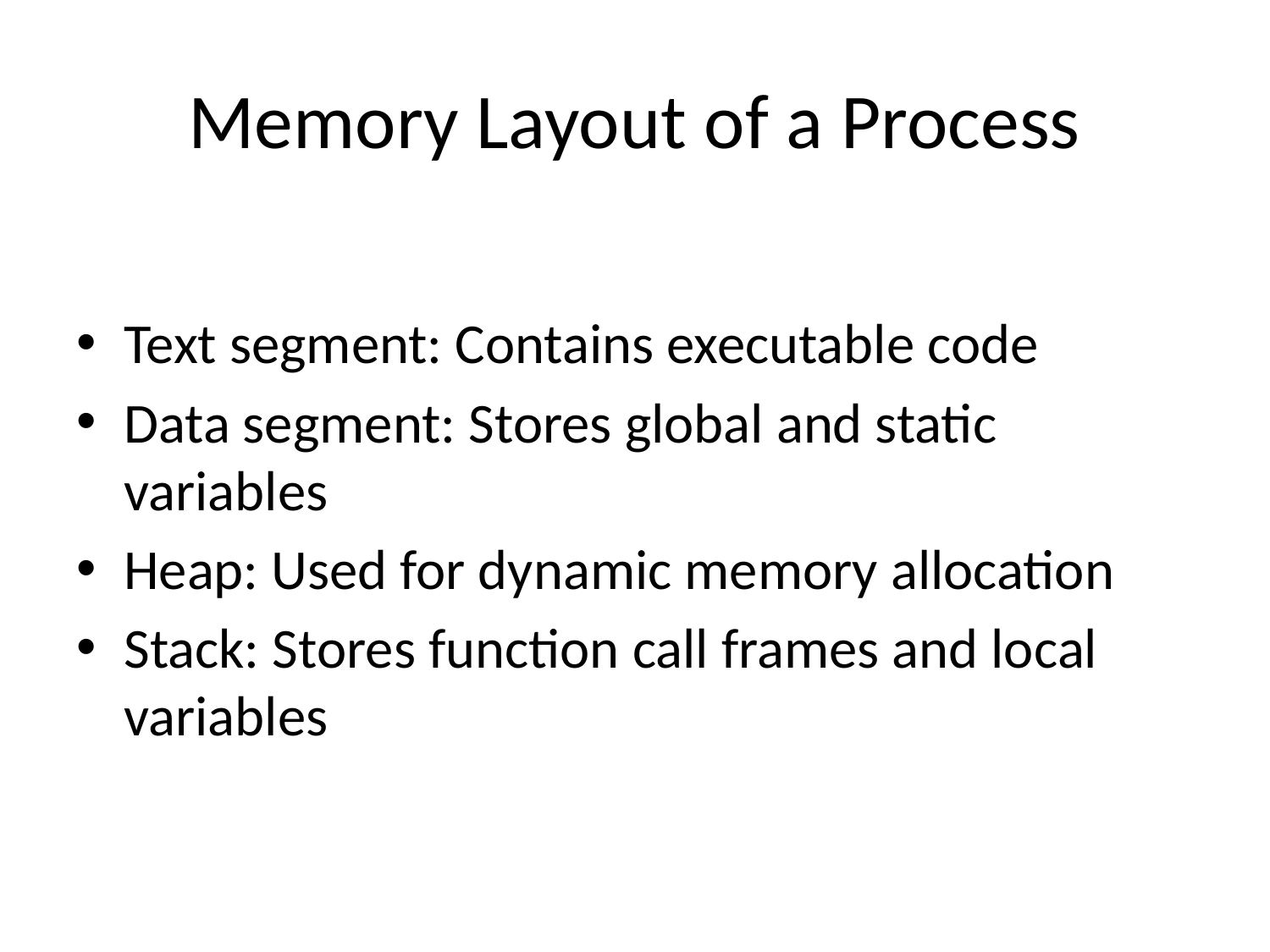

# Memory Layout of a Process

Text segment: Contains executable code
Data segment: Stores global and static variables
Heap: Used for dynamic memory allocation
Stack: Stores function call frames and local variables